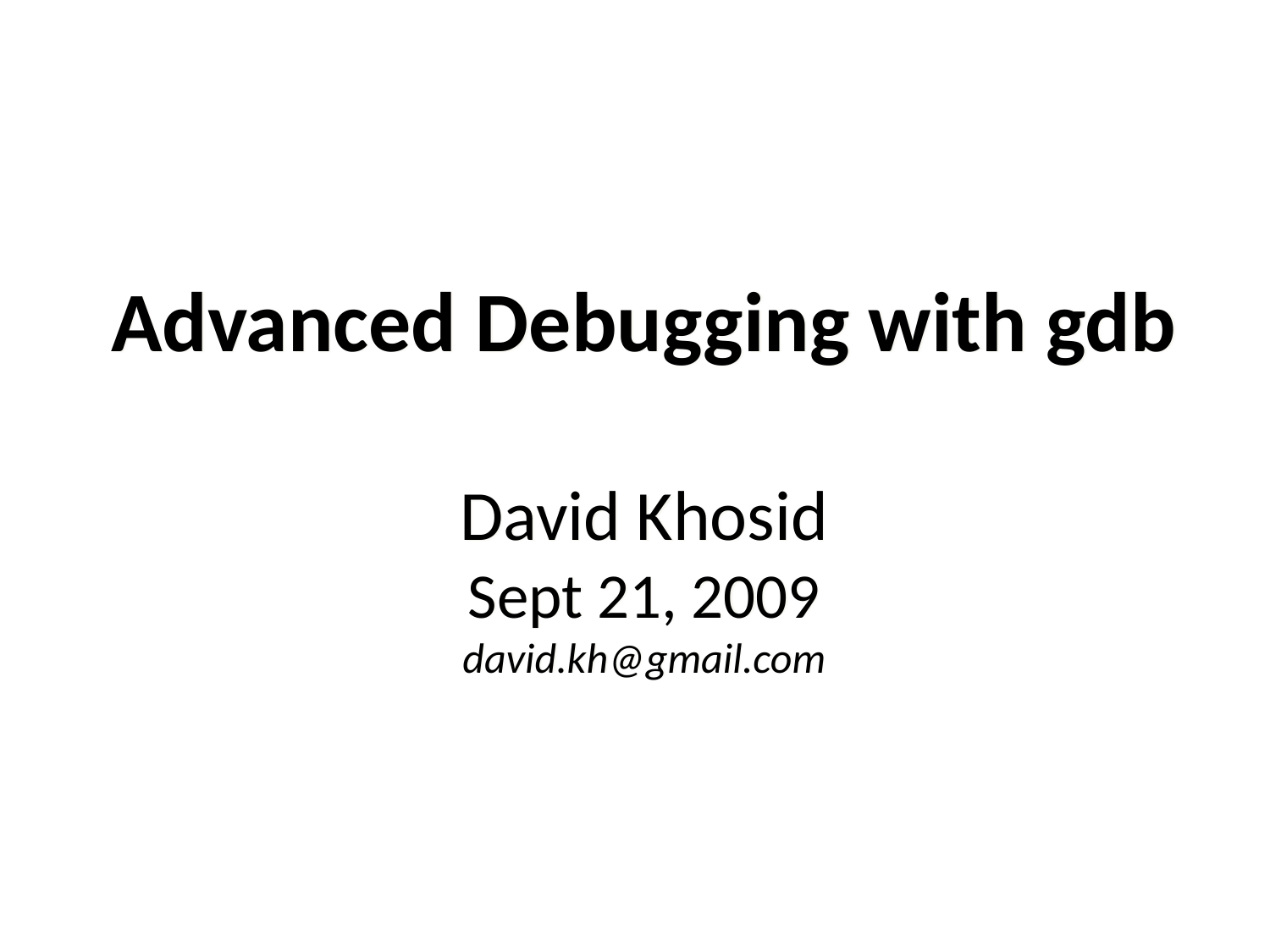

# Advanced Debugging with gdb David Khosid Sept 21, 2009 david.kh@gmail.com